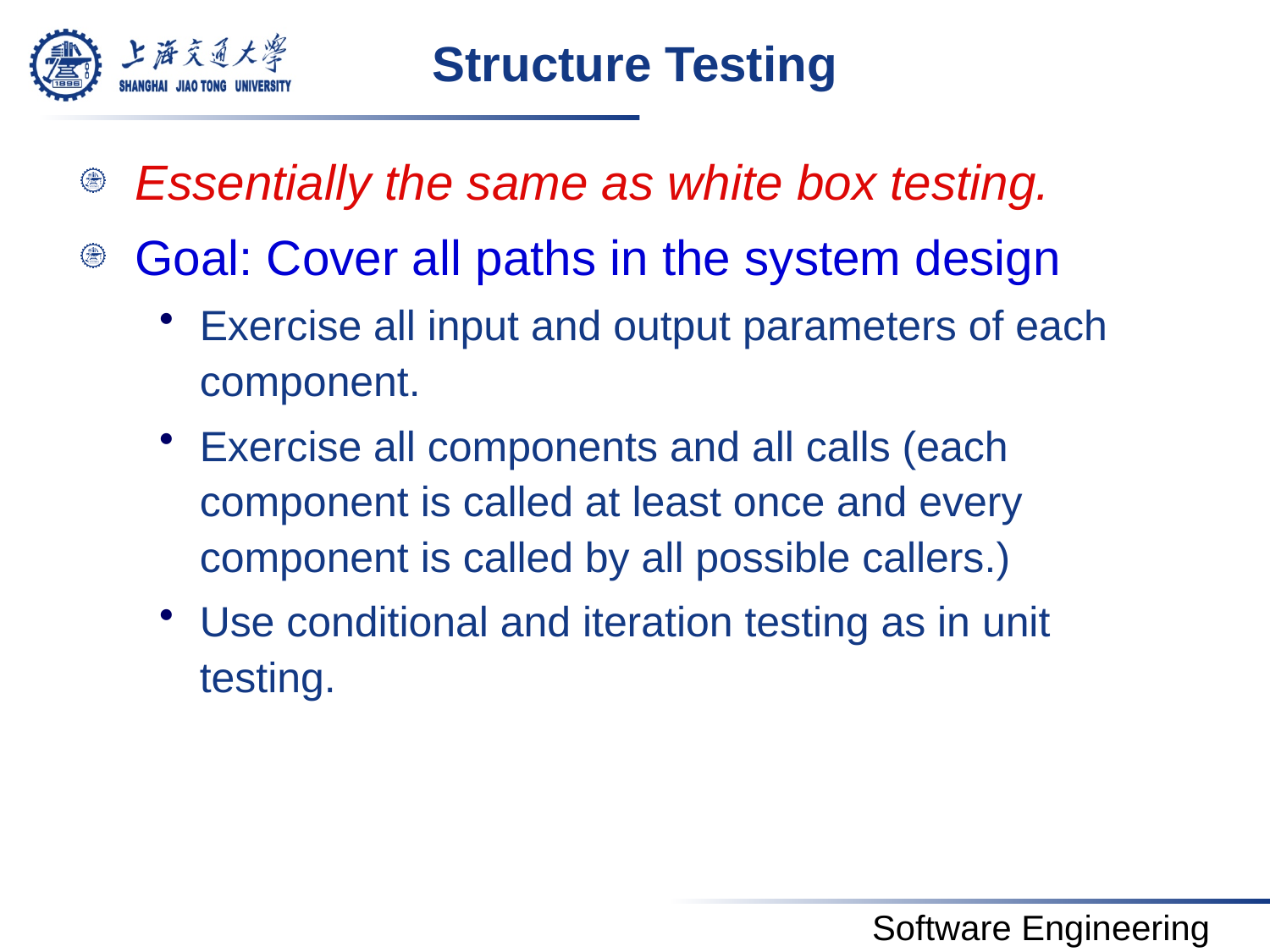

# Structure Testing
Essentially the same as white box testing.
Goal: Cover all paths in the system design
Exercise all input and output parameters of each component.
Exercise all components and all calls (each component is called at least once and every component is called by all possible callers.)
Use conditional and iteration testing as in unit testing.